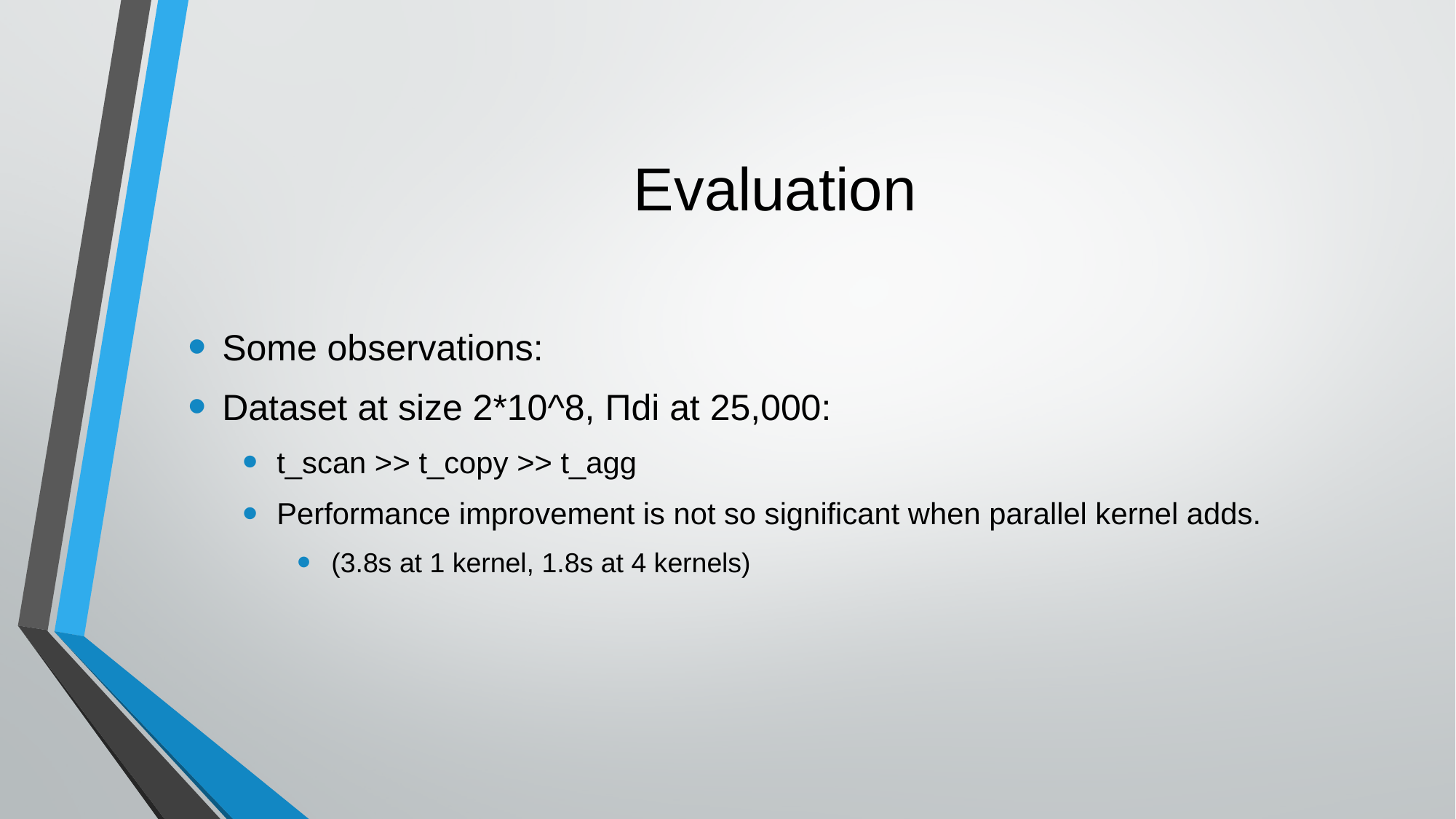

# Evaluation
Some observations:
Dataset at size 2*10^8, Πdi at 25,000:
t_scan >> t_copy >> t_agg
Performance improvement is not so significant when parallel kernel adds.
(3.8s at 1 kernel, 1.8s at 4 kernels)